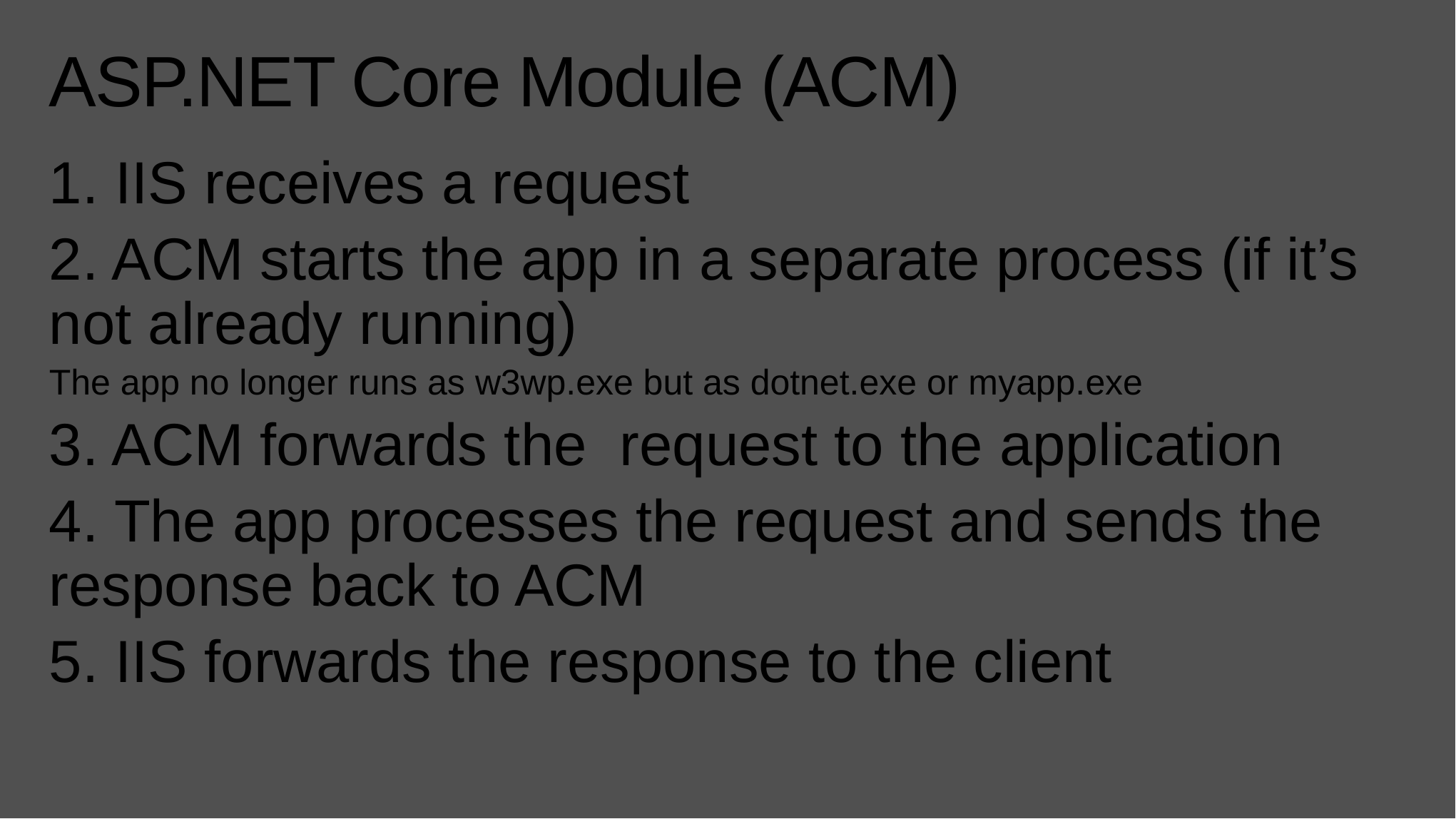

# ASP.NET Core Module (ACM)
1. IIS receives a request
2. ACM starts the app in a separate process (if it’s not already running)
The app no longer runs as w3wp.exe but as dotnet.exe or myapp.exe
3. ACM forwards the  request to the application
4. The app processes the request and sends the response back to ACM
5. IIS forwards the response to the client